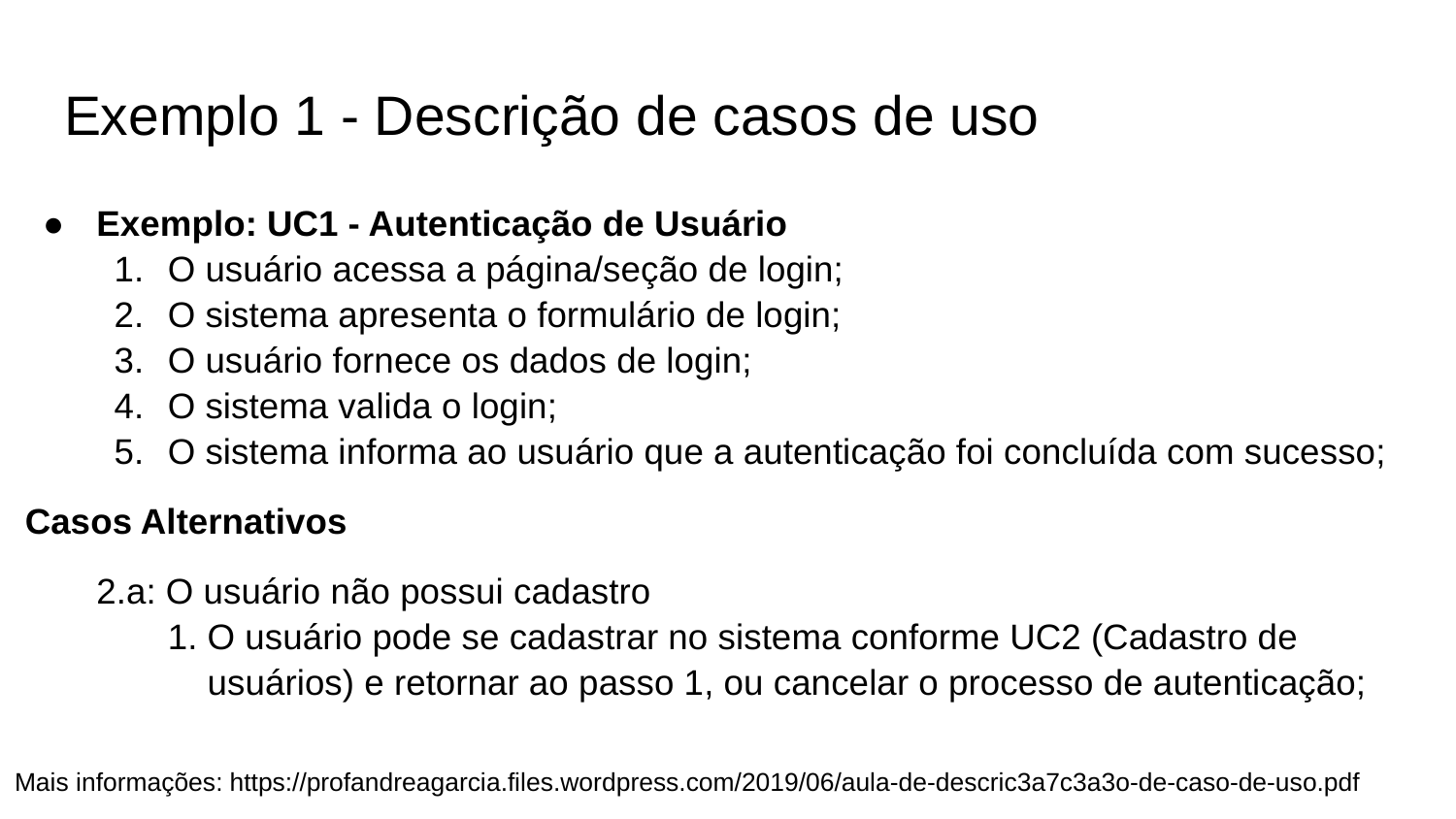

# Exemplo 1 - Descrição de casos de uso
Exemplo: UC1 - Autenticação de Usuário
O usuário acessa a página/seção de login;
O sistema apresenta o formulário de login;
O usuário fornece os dados de login;
O sistema valida o login;
O sistema informa ao usuário que a autenticação foi concluída com sucesso;
Casos Alternativos
2.a: O usuário não possui cadastro
		1. O usuário pode se cadastrar no sistema conforme UC2 (Cadastro de
		    usuários) e retornar ao passo 1, ou cancelar o processo de autenticação;
Mais informações: https://profandreagarcia.files.wordpress.com/2019/06/aula-de-descric3a7c3a3o-de-caso-de-uso.pdf